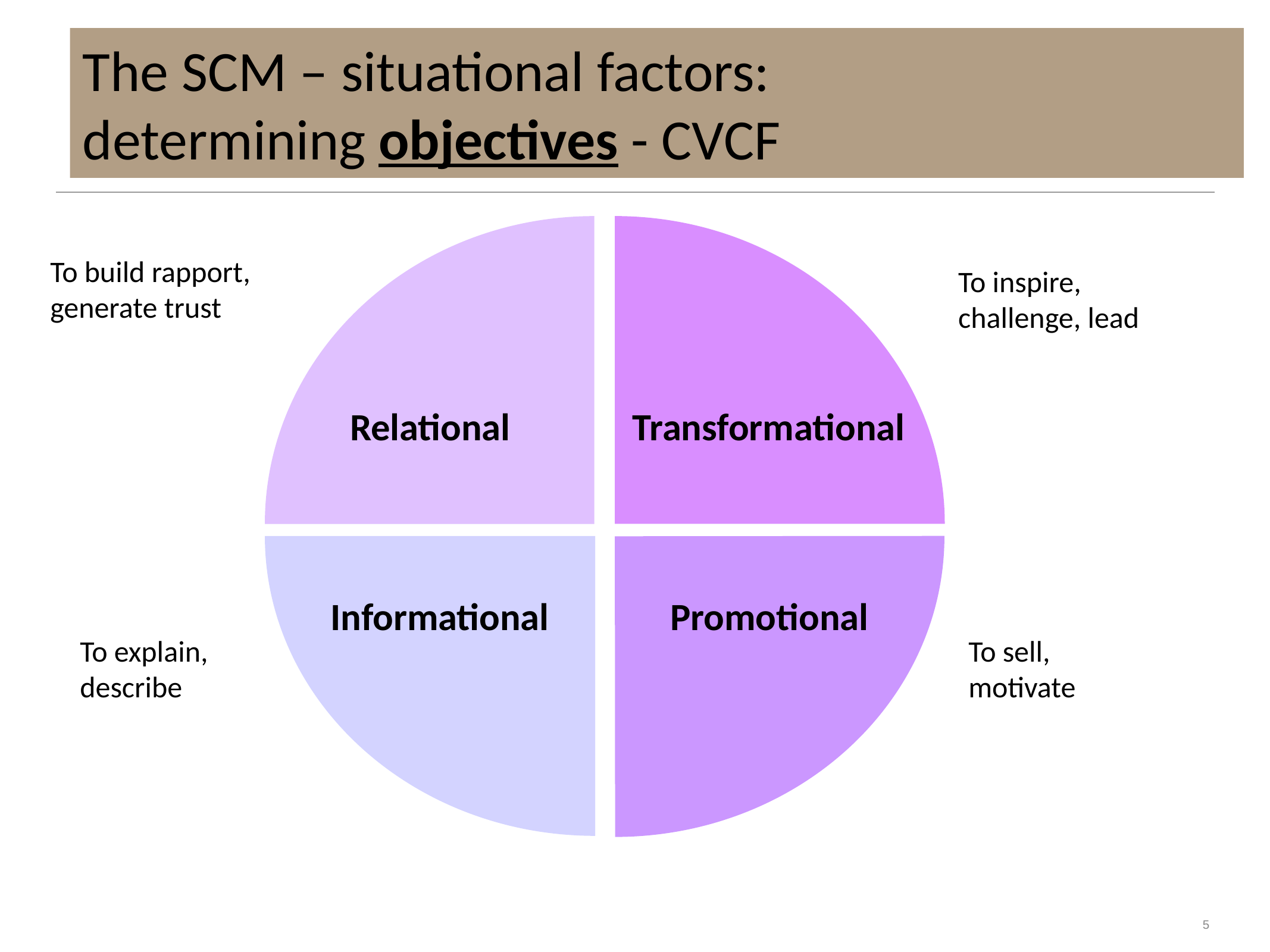

The SCM – situational factors:
determining objectives - CVCF

To build rapport,
generate trust

To inspire,
challenge, lead

Relational
Transformational

Informational
Promotional
To sell,
motivate

To explain,
describe

5